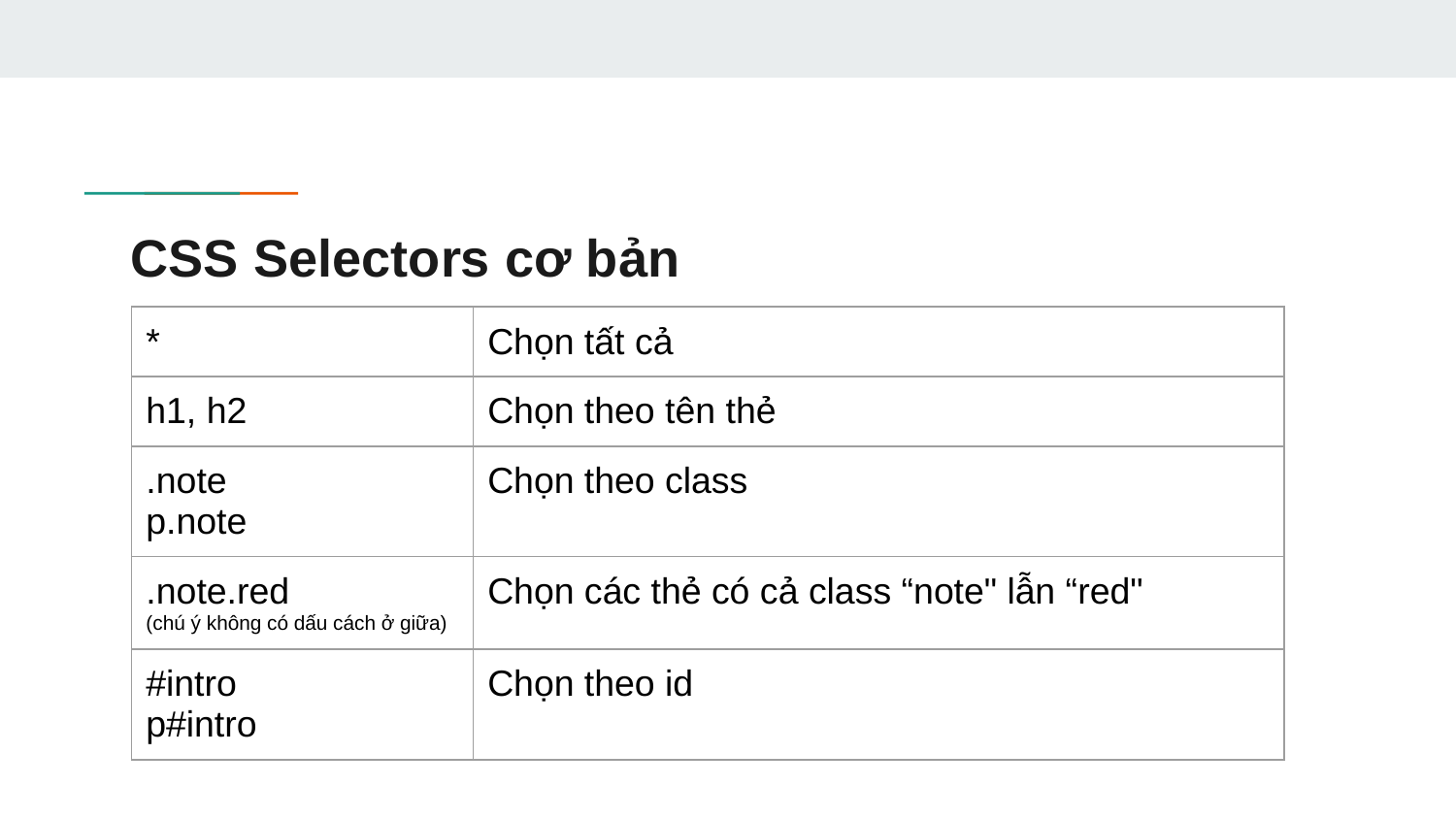

# CSS Selectors cơ bản
| \* | Chọn tất cả |
| --- | --- |
| h1, h2 | Chọn theo tên thẻ |
| .note p.note | Chọn theo class |
| .note.red (chú ý không có dấu cách ở giữa) | Chọn các thẻ có cả class “note" lẫn “red" |
| #intro p#intro | Chọn theo id |